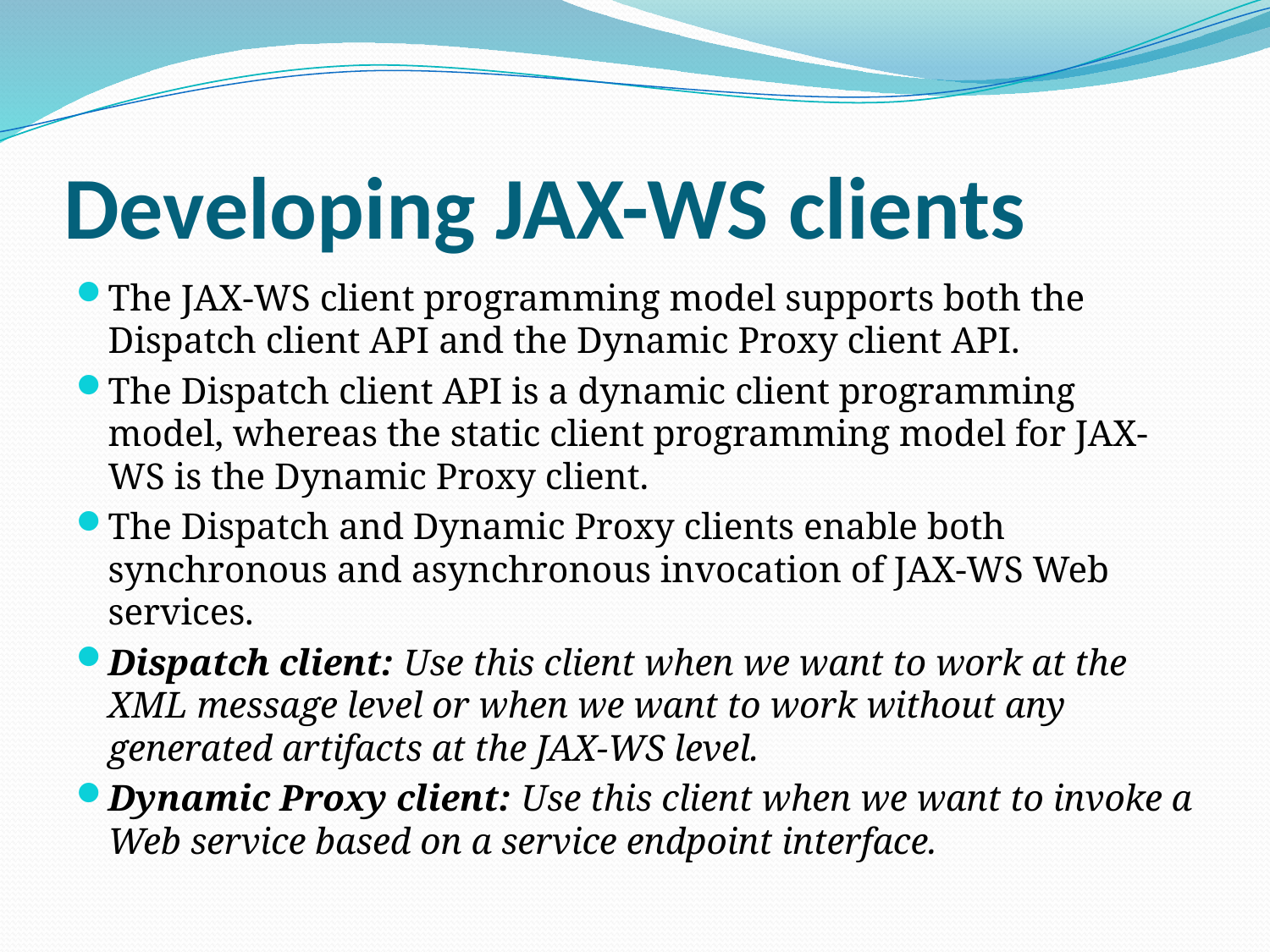

# Developing JAX-WS clients
The JAX-WS client programming model supports both the Dispatch client API and the Dynamic Proxy client API.
The Dispatch client API is a dynamic client programming model, whereas the static client programming model for JAX-WS is the Dynamic Proxy client.
The Dispatch and Dynamic Proxy clients enable both synchronous and asynchronous invocation of JAX-WS Web services.
Dispatch client: Use this client when we want to work at the XML message level or when we want to work without any generated artifacts at the JAX-WS level.
Dynamic Proxy client: Use this client when we want to invoke a Web service based on a service endpoint interface.